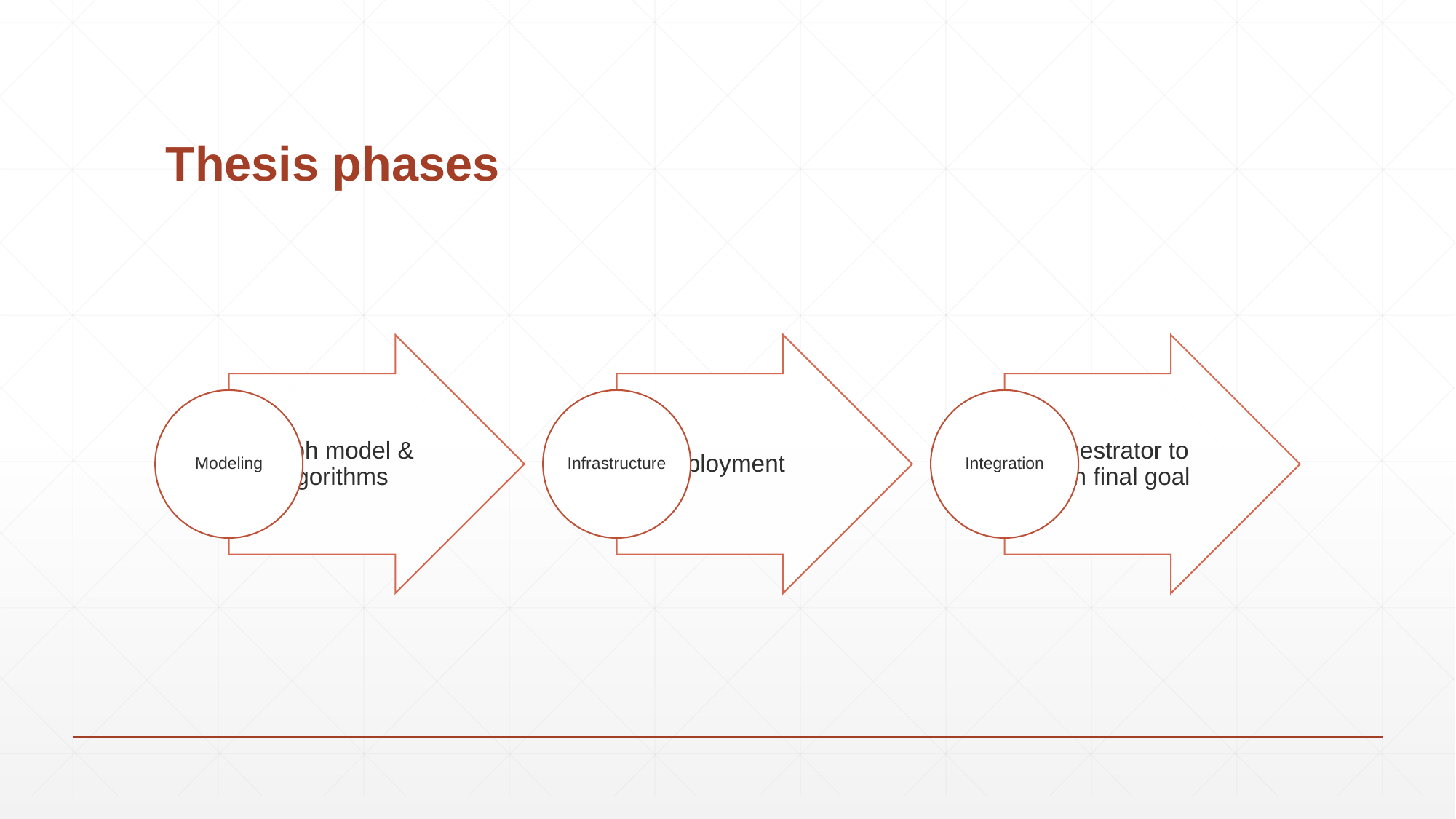

# Thesis phases
Graph model & algorithms
Modeling
Deployment
Infrastructure
Orchestrator to reach final goal
Integration